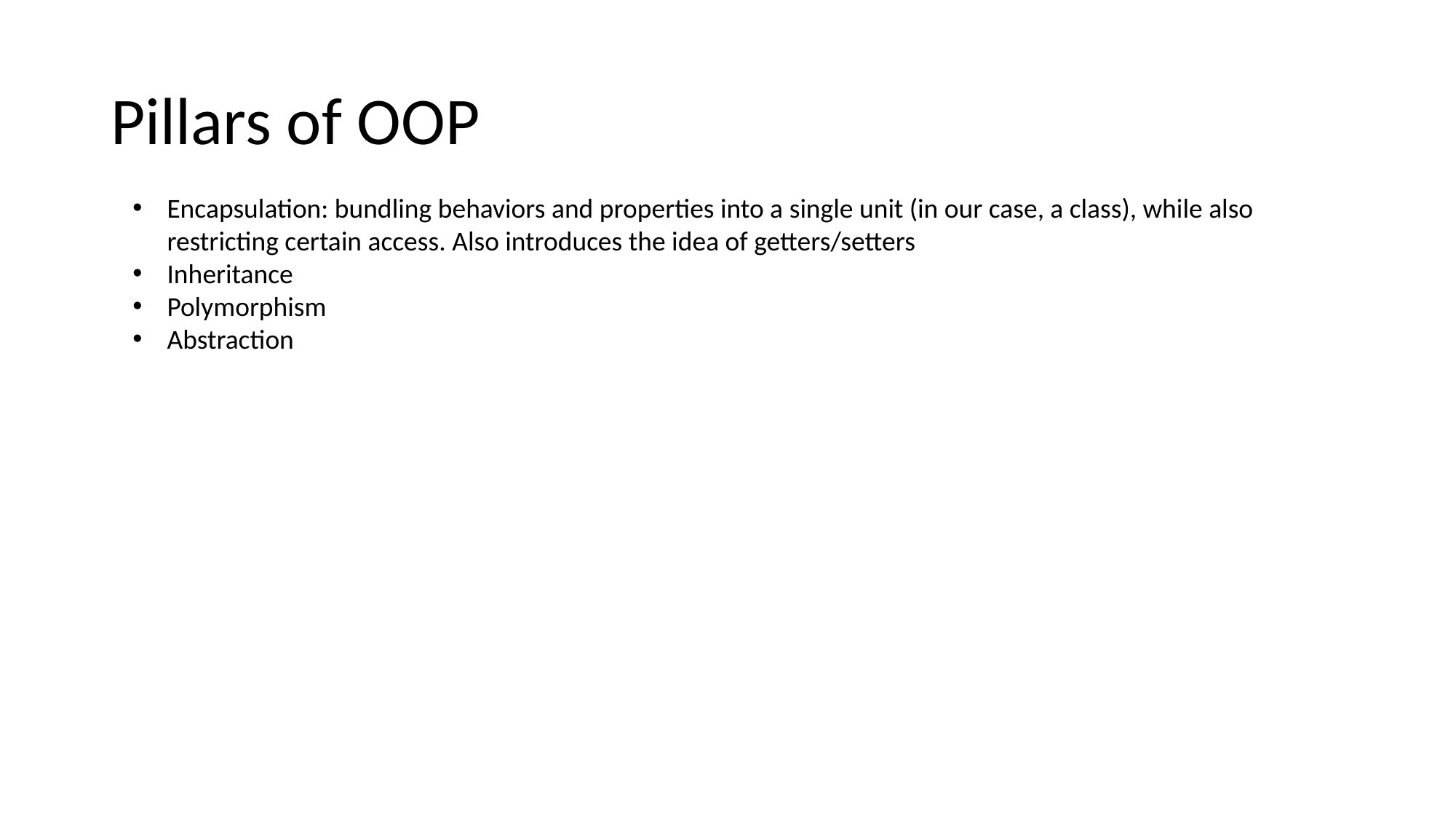

# Pillars of OOP
Encapsulation: bundling behaviors and properties into a single unit (in our case, a class), while also restricting certain access. Also introduces the idea of getters/setters
Inheritance
Polymorphism
Abstraction